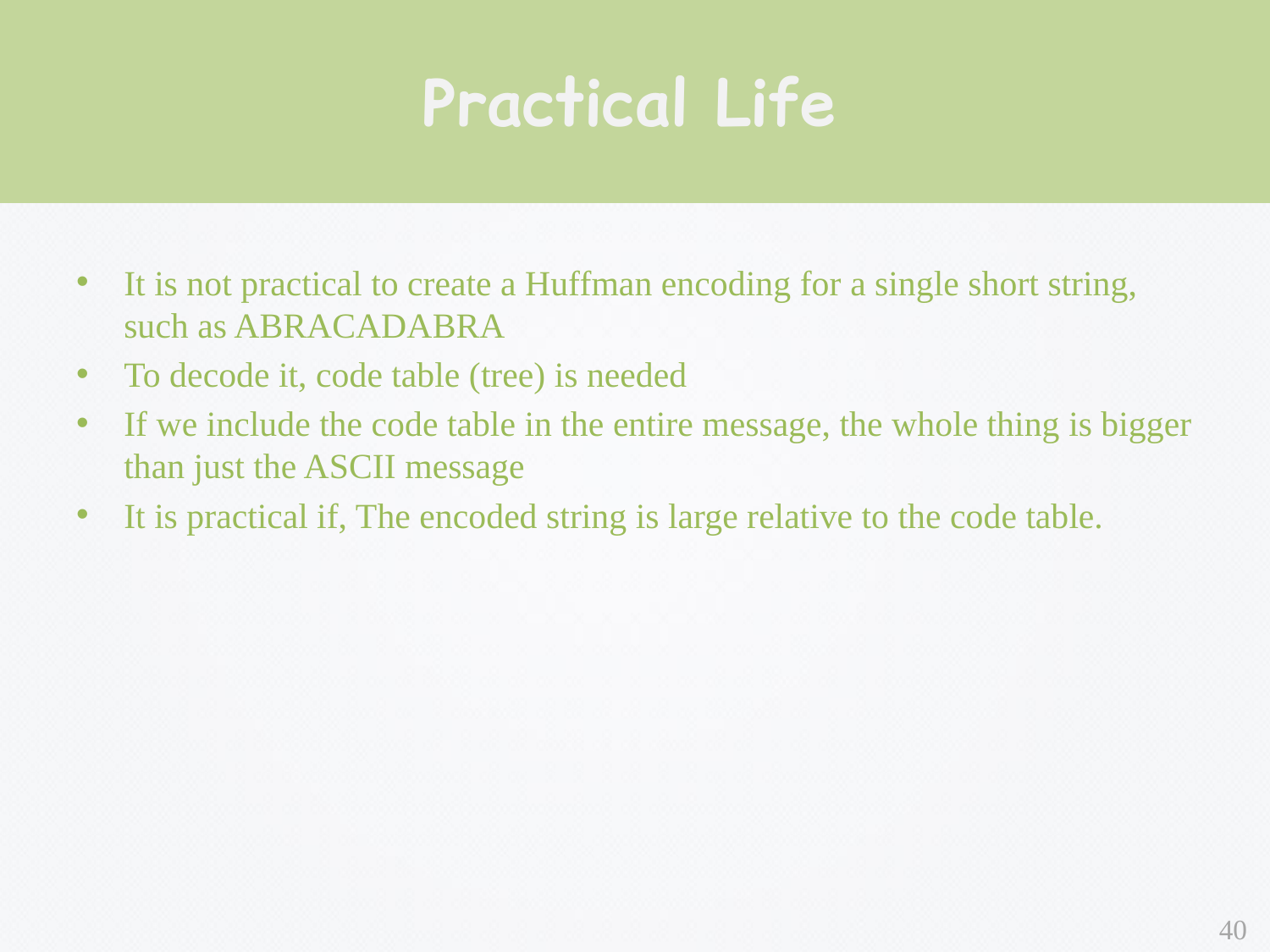

Practical Life
It is not practical to create a Huffman encoding for a single short string, such as ABRACADABRA
To decode it, code table (tree) is needed
If we include the code table in the entire message, the whole thing is bigger than just the ASCII message
It is practical if, The encoded string is large relative to the code table.